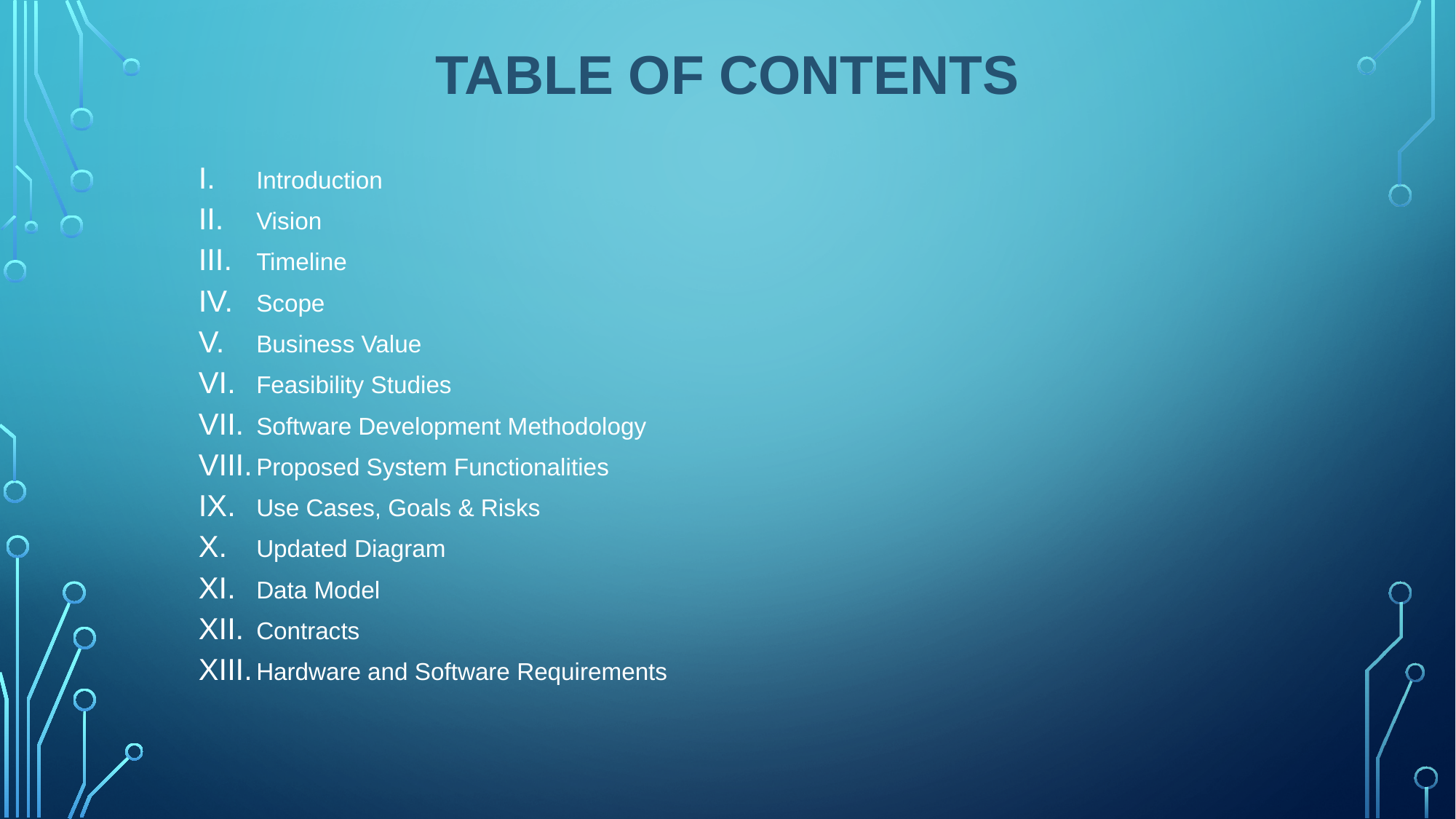

# Table of Contents
Introduction
Vision
Timeline
Scope
Business Value
Feasibility Studies
Software Development Methodology
Proposed System Functionalities
Use Cases, Goals & Risks
Updated Diagram
Data Model
Contracts
Hardware and Software Requirements